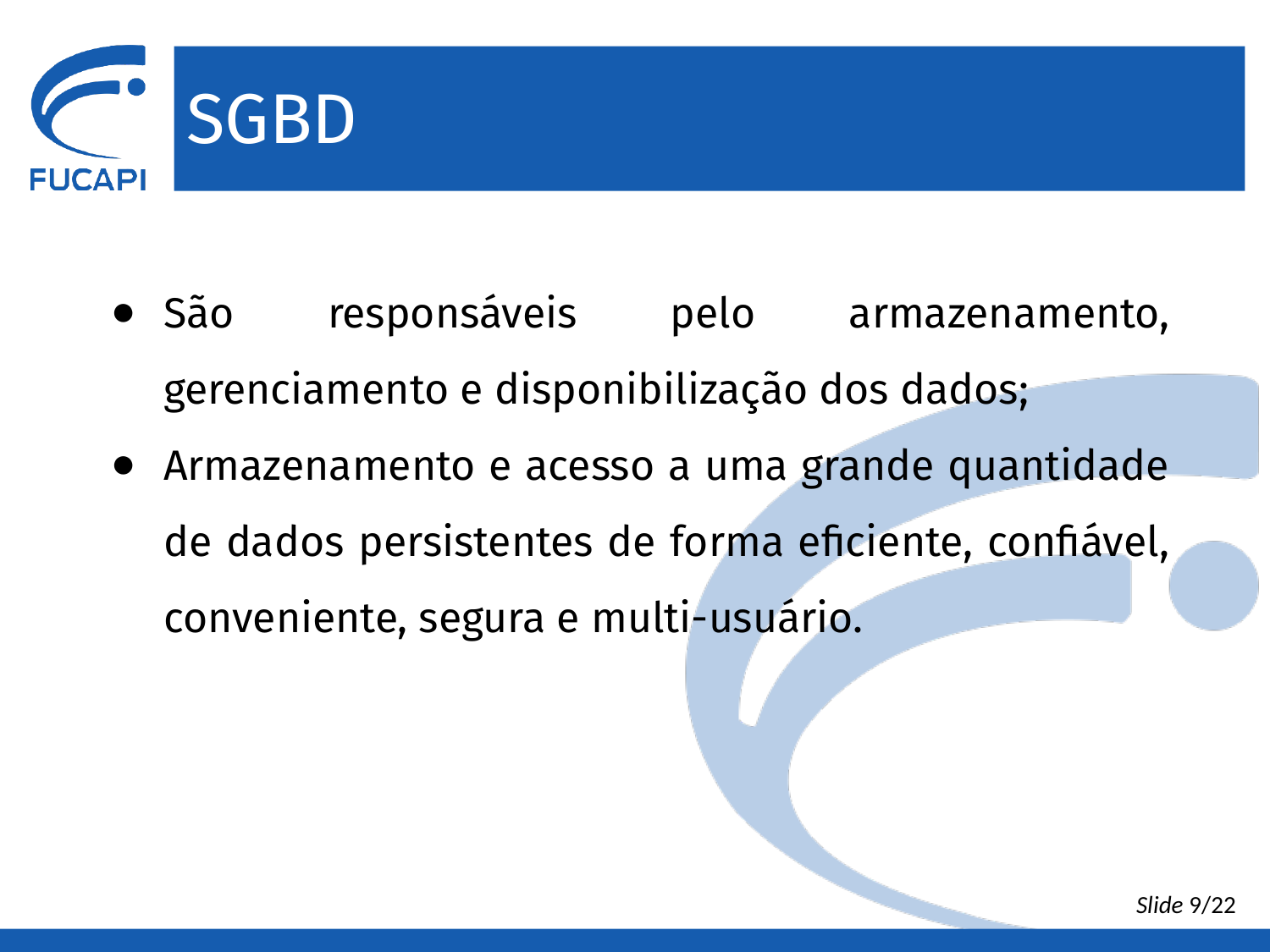

# SGBD
São responsáveis pelo armazenamento, gerenciamento e disponibilização dos dados;
Armazenamento e acesso a uma grande quantidade de dados persistentes de forma eficiente, confiável, conveniente, segura e multi-usuário.